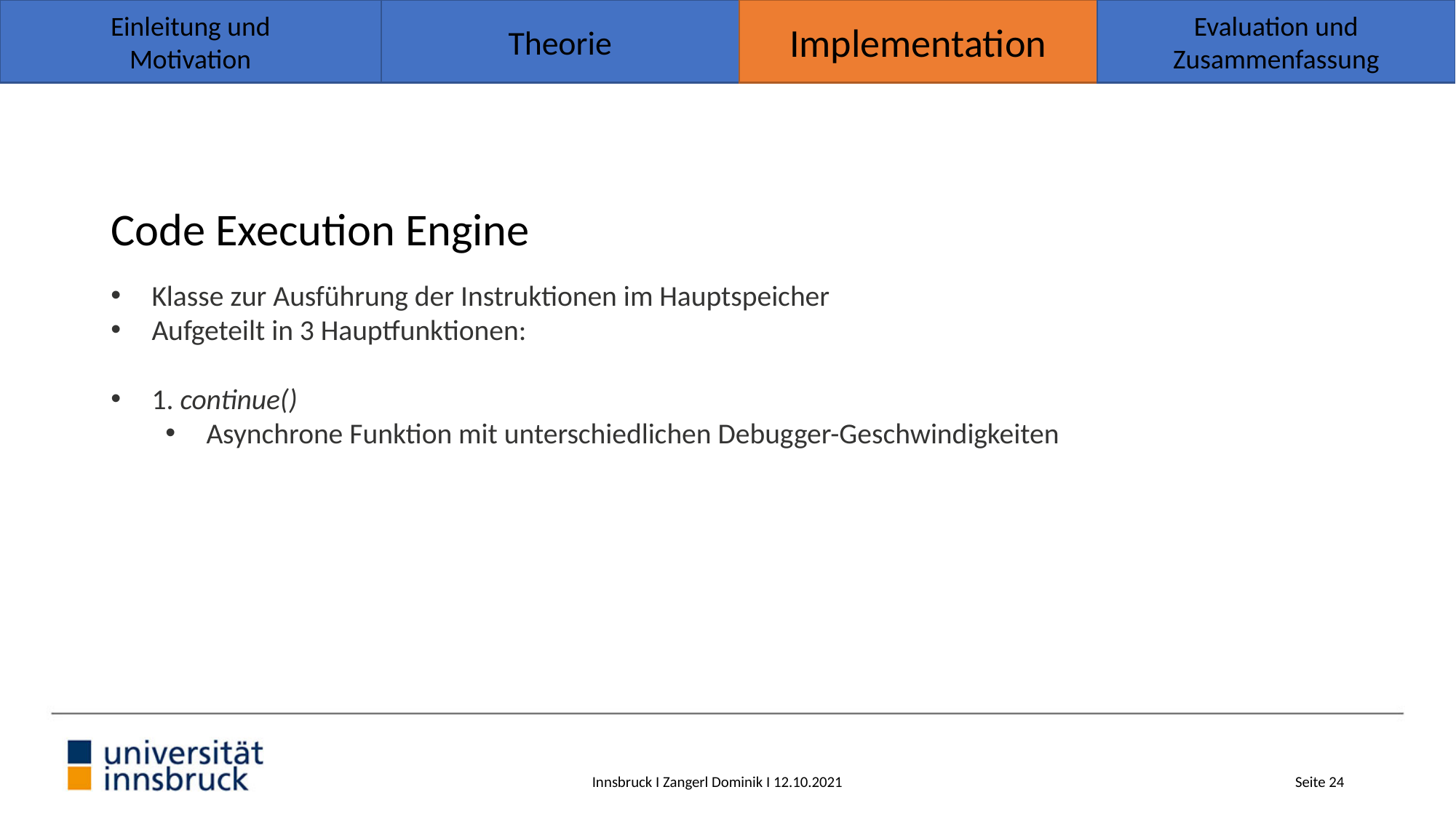

Theorie
Implementation
Evaluation und
Zusammenfassung
Einleitung und
Motivation
# Code Execution Engine
Klasse zur Ausführung der Instruktionen im Hauptspeicher
Aufgeteilt in 3 Hauptfunktionen:

1. continue()
Asynchrone Funktion mit unterschiedlichen Debugger-Geschwindigkeiten

Innsbruck I Zangerl Dominik I 12.10.2021
Seite 24